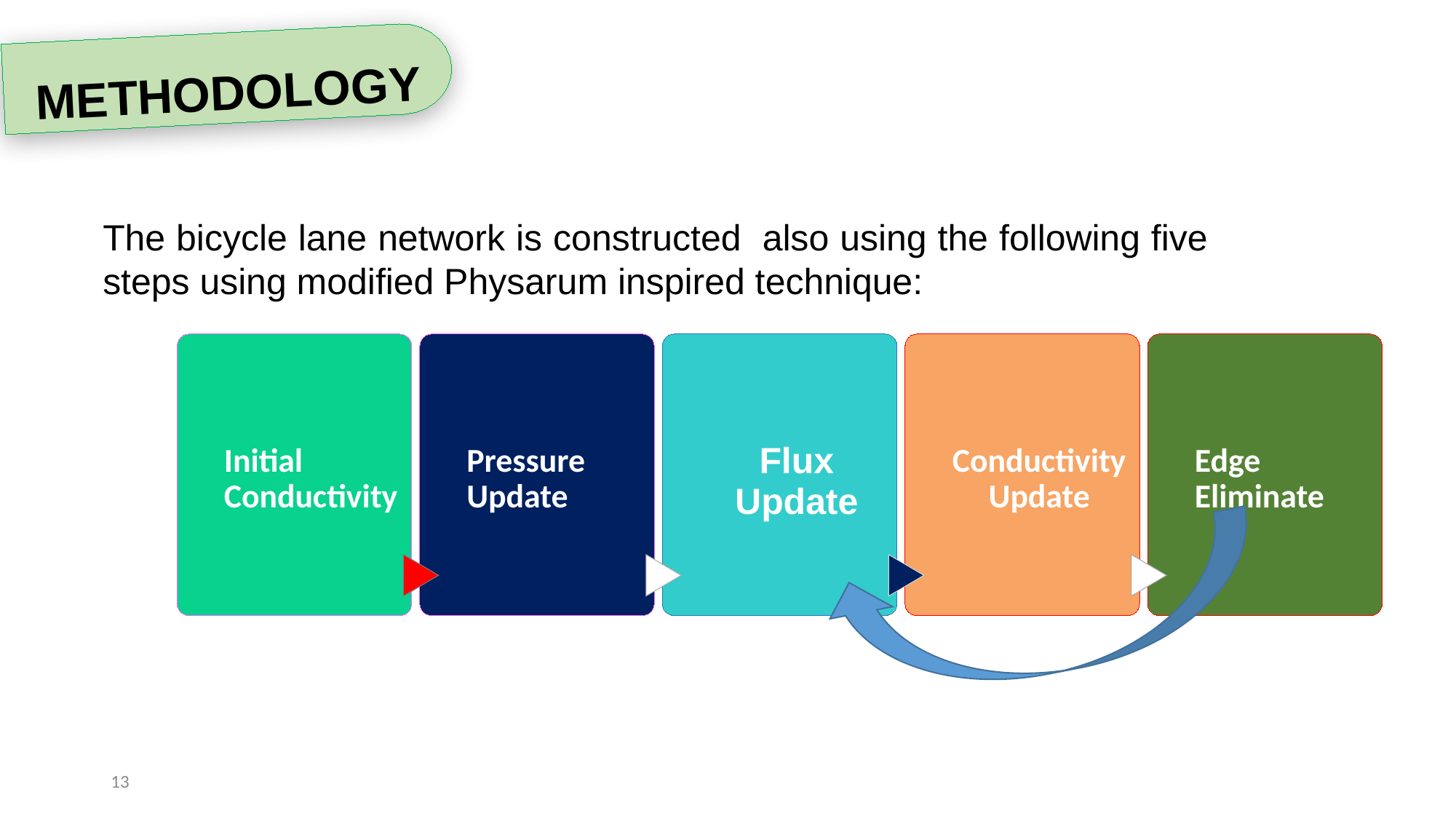

METHODOLOGY
The bicycle lane network is constructed 	also using the following five steps using modified Physarum inspired technique:

Initial Conductivity

Pressure Update

Flux Update

Conductivity Update

Edge Eliminate

13